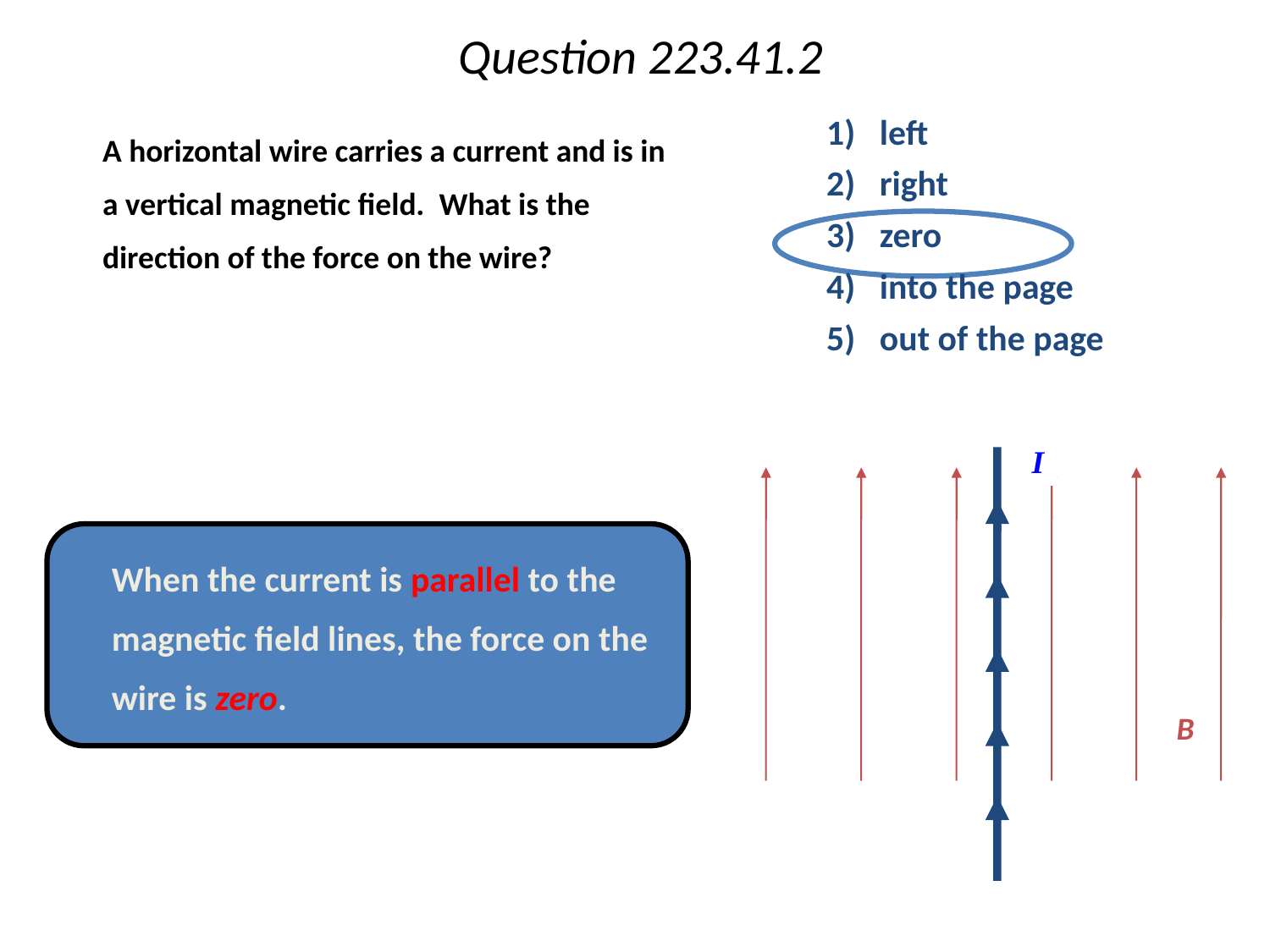

# Question 223.41.2
	A horizontal wire carries a current and is in a vertical magnetic field.  What is the direction of the force on the wire?
1)   left
2)   right
3)   zero
4)   into the page
5)   out of the page

I

B

	When the current is parallel to the magnetic field lines, the force on the wire is zero.